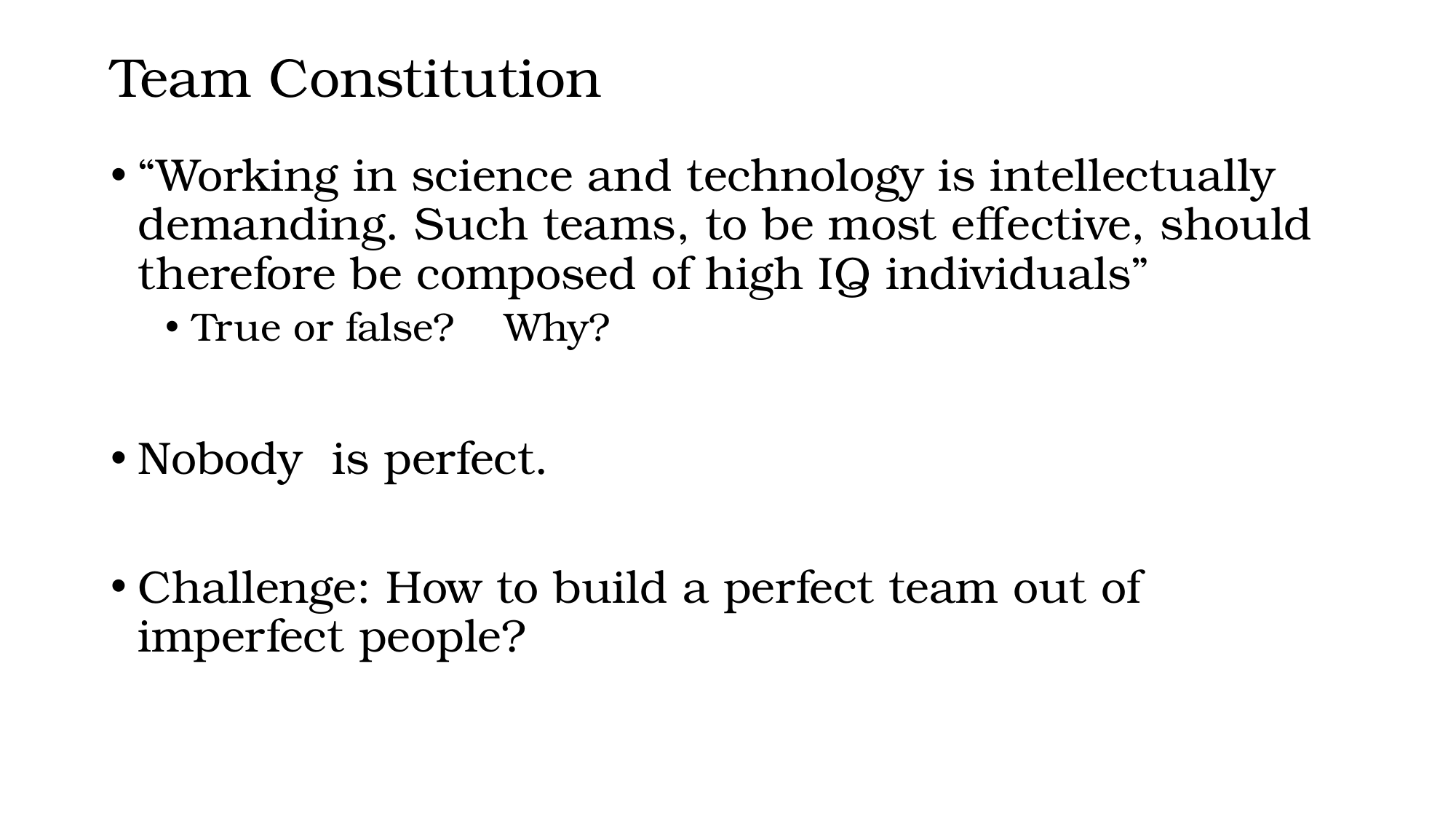

# Team Constitution
“Working in science and technology is intellectually demanding. Such teams, to be most effective, should therefore be composed of high IQ individuals”
True or false?    Why?

Nobody  is perfect.

Challenge: How to build a perfect team out of imperfect people?